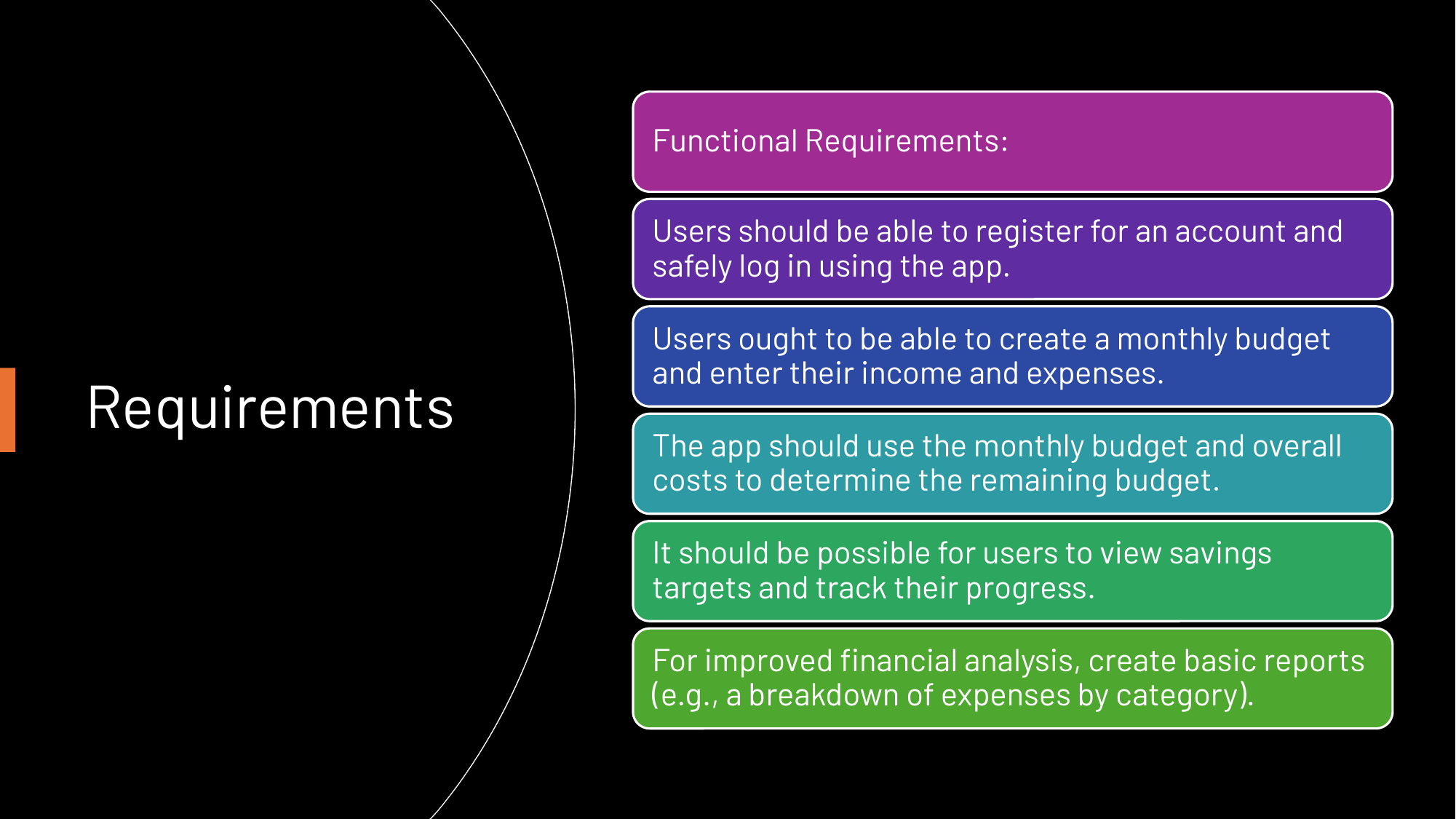

Functional Requirements:
Users should be able to register for an account and safely log in using the app.
Users ought to be able to create a monthly budget and enter their income and expenses.
The app should use the monthly budget and overall costs to determine the remaining budget.
It should be possible for users to view savings targets and track their progress.
For improved financial analysis, create basic reports (e.g., a breakdown of expenses by category).
# Requirements